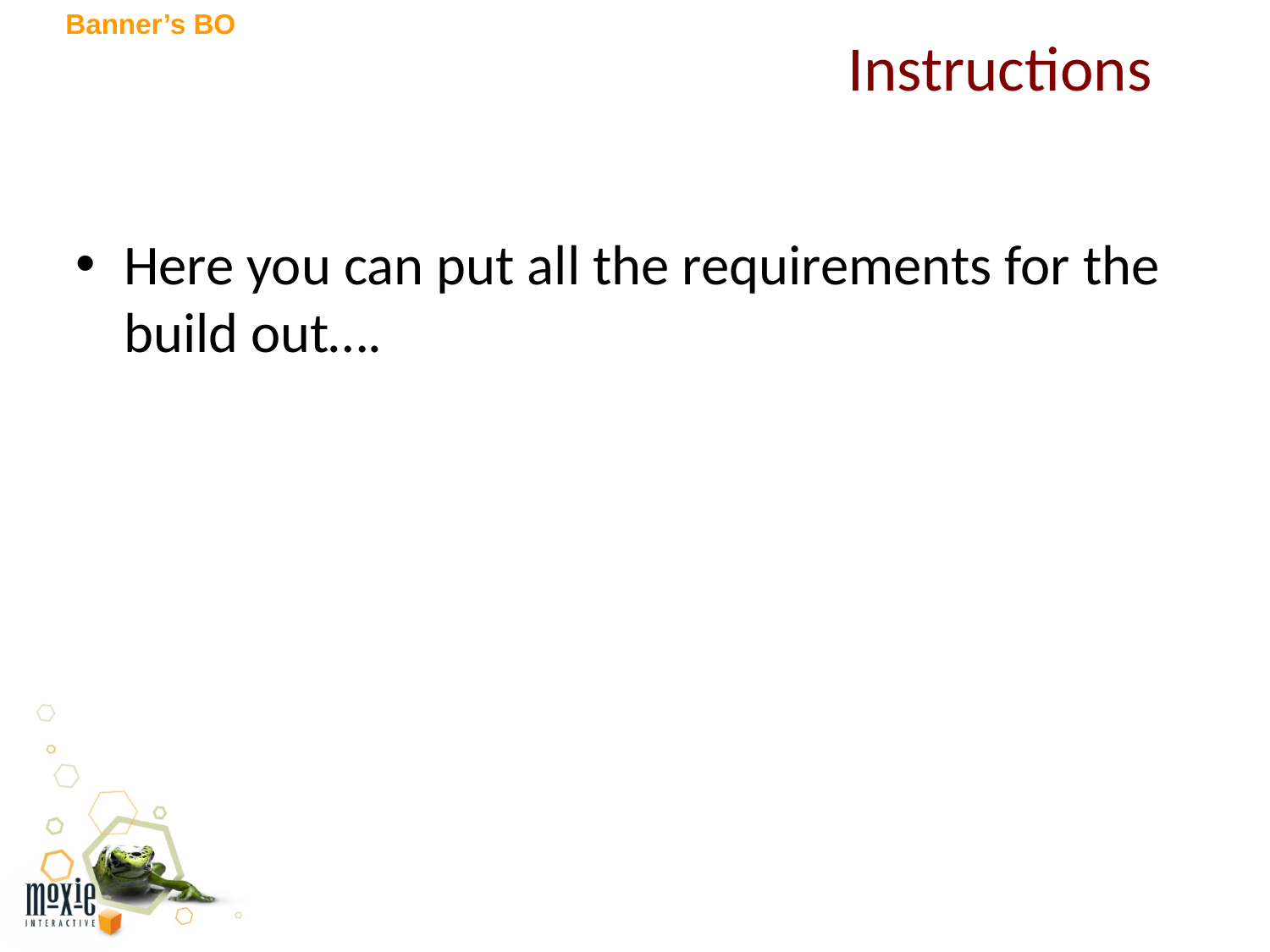

Banner’s BO
# Instructions
Here you can put all the requirements for the build out….